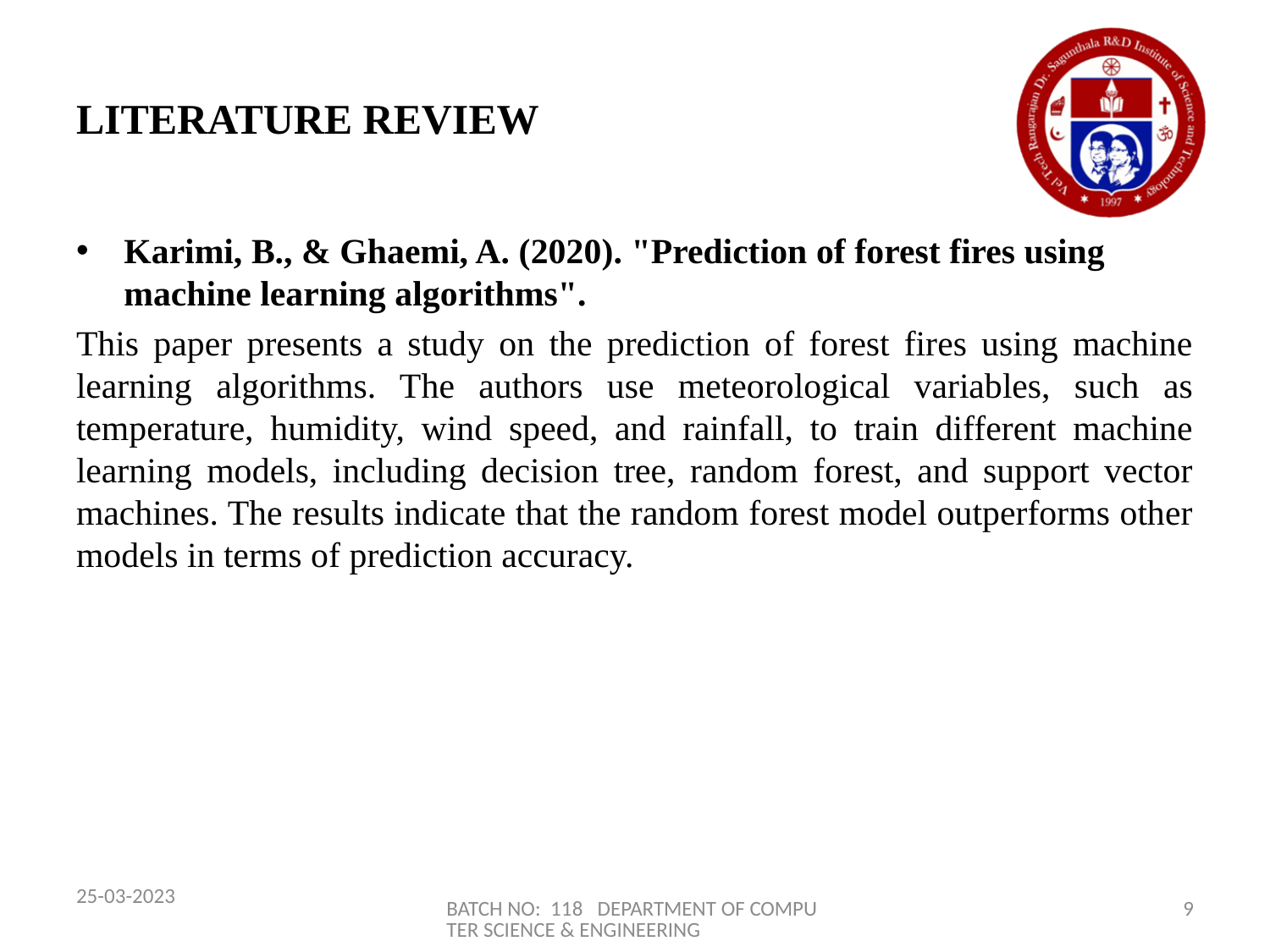

# LITERATURE REVIEW
Karimi, B., & Ghaemi, A. (2020). "Prediction of forest fires using machine learning algorithms".
This paper presents a study on the prediction of forest fires using machine learning algorithms. The authors use meteorological variables, such as temperature, humidity, wind speed, and rainfall, to train different machine learning models, including decision tree, random forest, and support vector machines. The results indicate that the random forest model outperforms other models in terms of prediction accuracy.
25-03-2023

BATCH NO:  118   DEPARTMENT OF COMPUTER SCIENCE & ENGINEERING
9